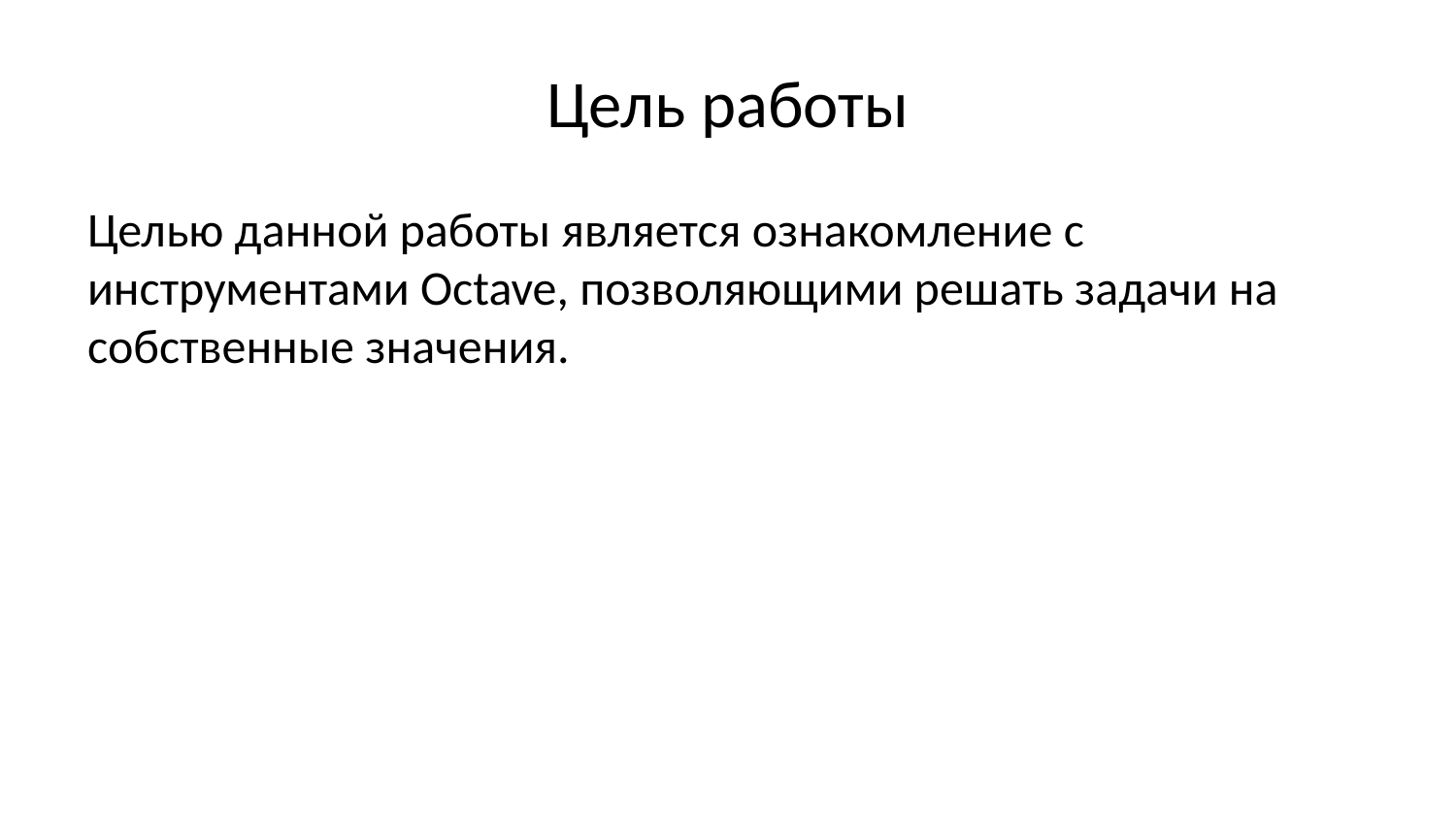

# Цель работы
Целью данной работы является ознакомление с инструментами Octave, позволяющими решать задачи на собственные значения.